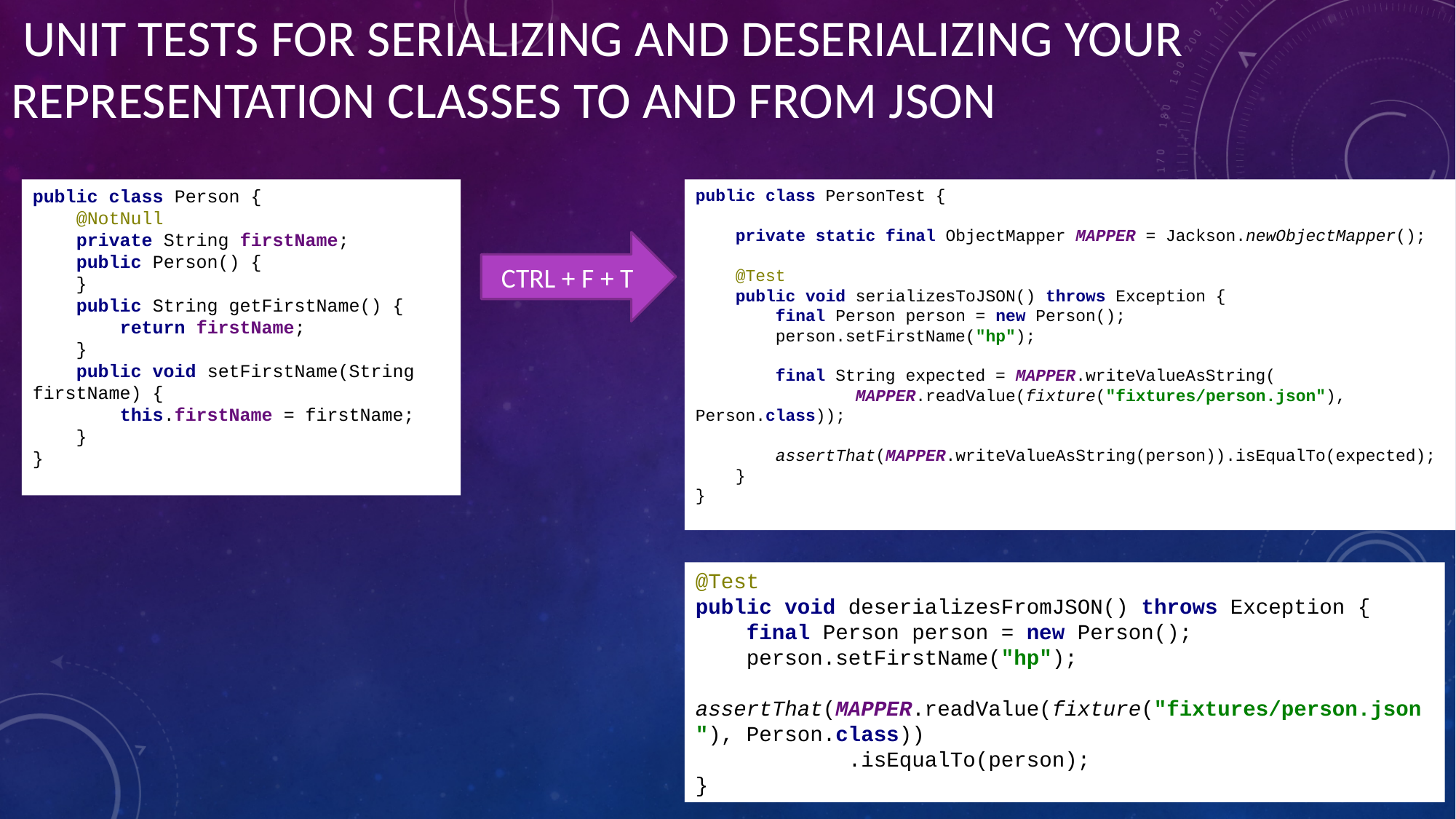

# unit tests for serializing and deserializing your representation classes to and from JSON
public class Person {
    @NotNull
    private String firstName;
    public Person() {
    }
    public String getFirstName() {
        return firstName;
    }
    public void setFirstName(String firstName) {
        this.firstName = firstName;
    }
}
public class PersonTest {
    private static final ObjectMapper MAPPER = Jackson.newObjectMapper();
    @Test
    public void serializesToJSON() throws Exception {
        final Person person = new Person();
        person.setFirstName("hp");
        final String expected = MAPPER.writeValueAsString(
                MAPPER.readValue(fixture("fixtures/person.json"), Person.class));
        assertThat(MAPPER.writeValueAsString(person)).isEqualTo(expected);
    }
}
CTRL + F + T
@Test
public void deserializesFromJSON() throws Exception {
    final Person person = new Person();
    person.setFirstName("hp");
    assertThat(MAPPER.readValue(fixture("fixtures/person.json"), Person.class))
            .isEqualTo(person);
}